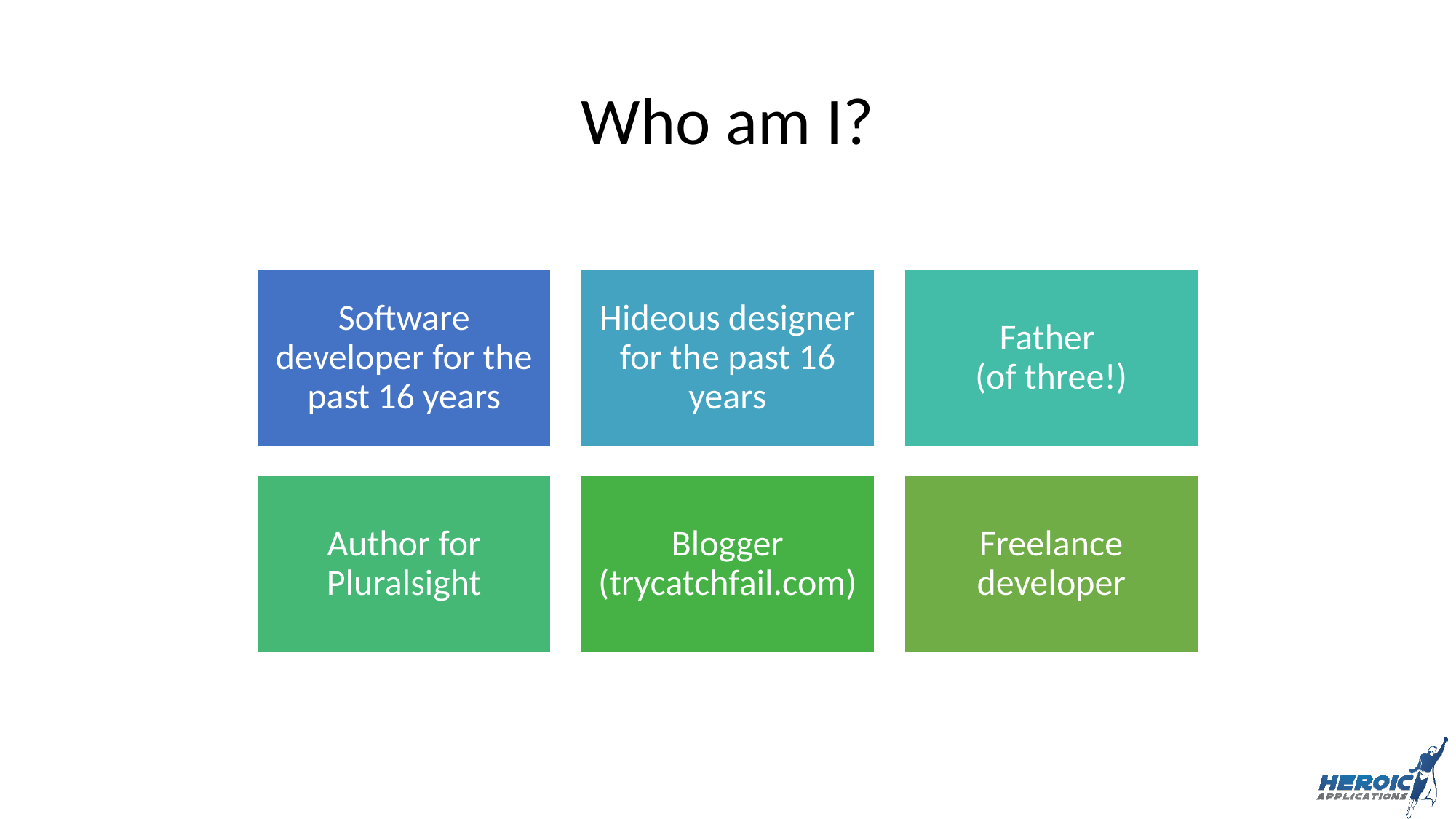

# Who am I?
Software developer for the past 16 years
Hideous designer for the past 16 years
Father
(of three!)
Author for Pluralsight
Blogger
(trycatchfail.com)
Freelance developer